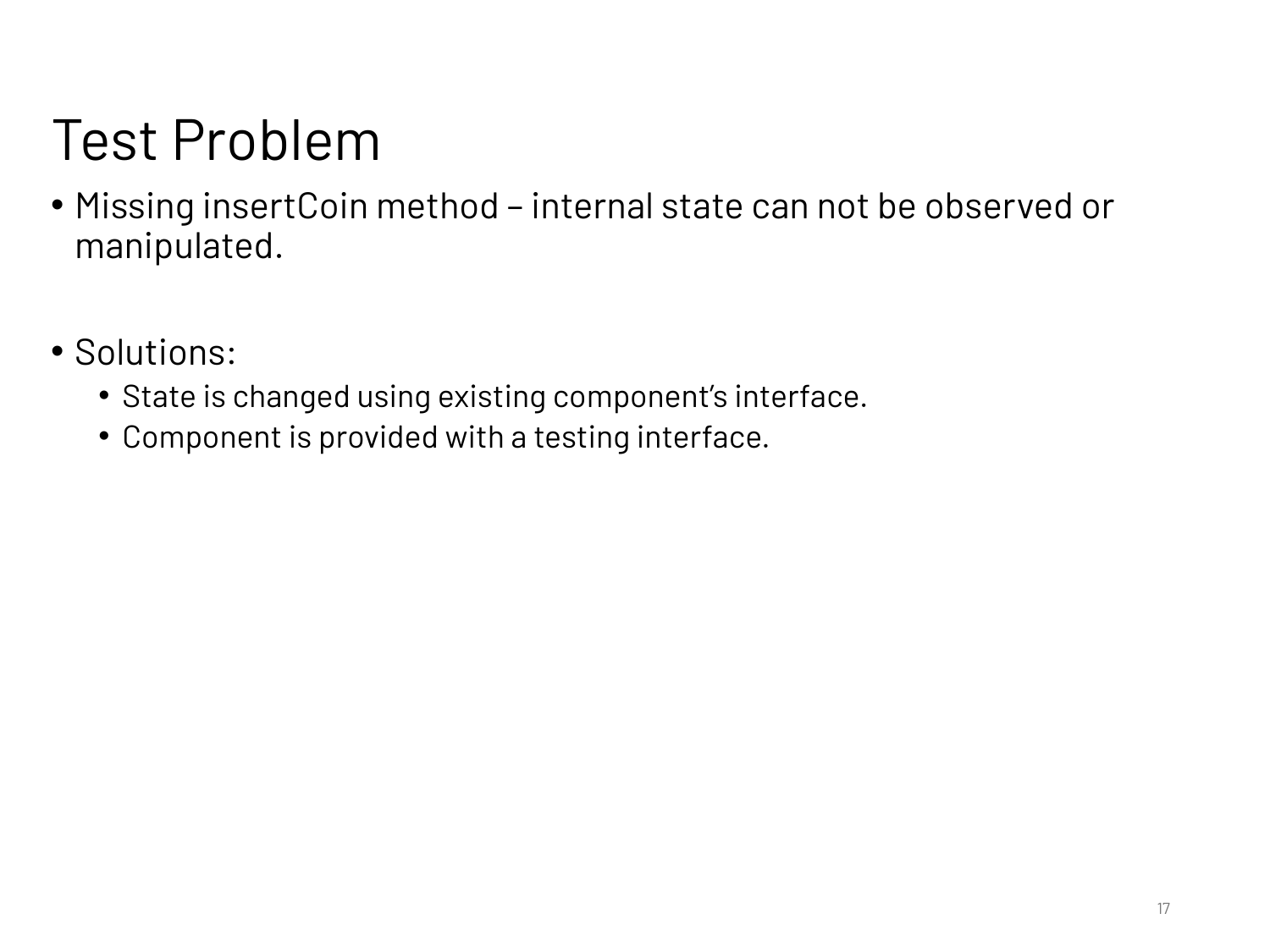

# Test Problem
Missing insertCoin method – internal state can not be observed or manipulated.

Solutions:
State is changed using existing component’s interface.
Component is provided with a testing interface.

17